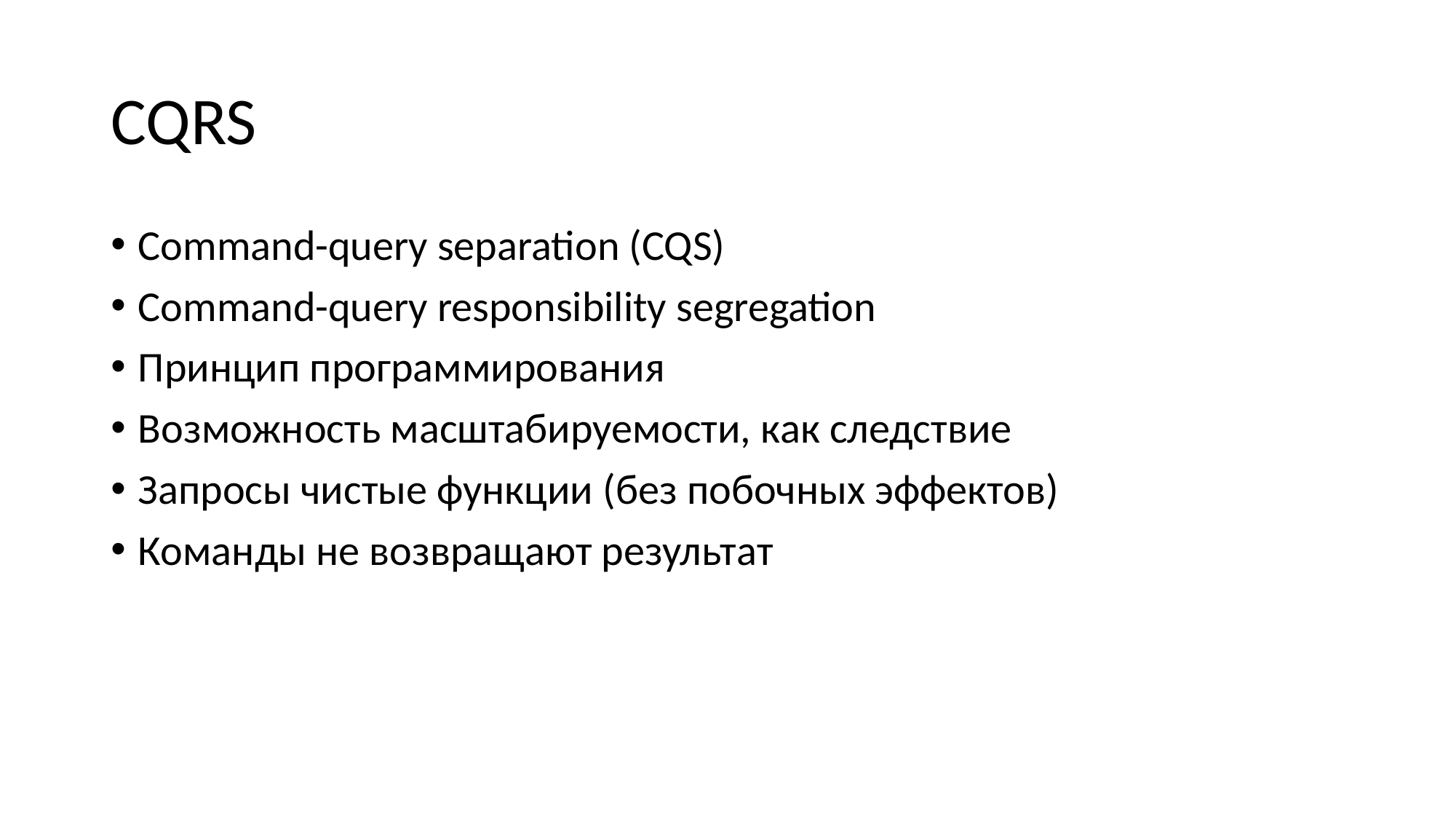

# CQRS
Command-query separation (CQS)
Command-query responsibility segregation
Принцип программирования
Возможность масштабируемости, как следствие
Запросы чистые функции (без побочных эффектов)
Команды не возвращают результат